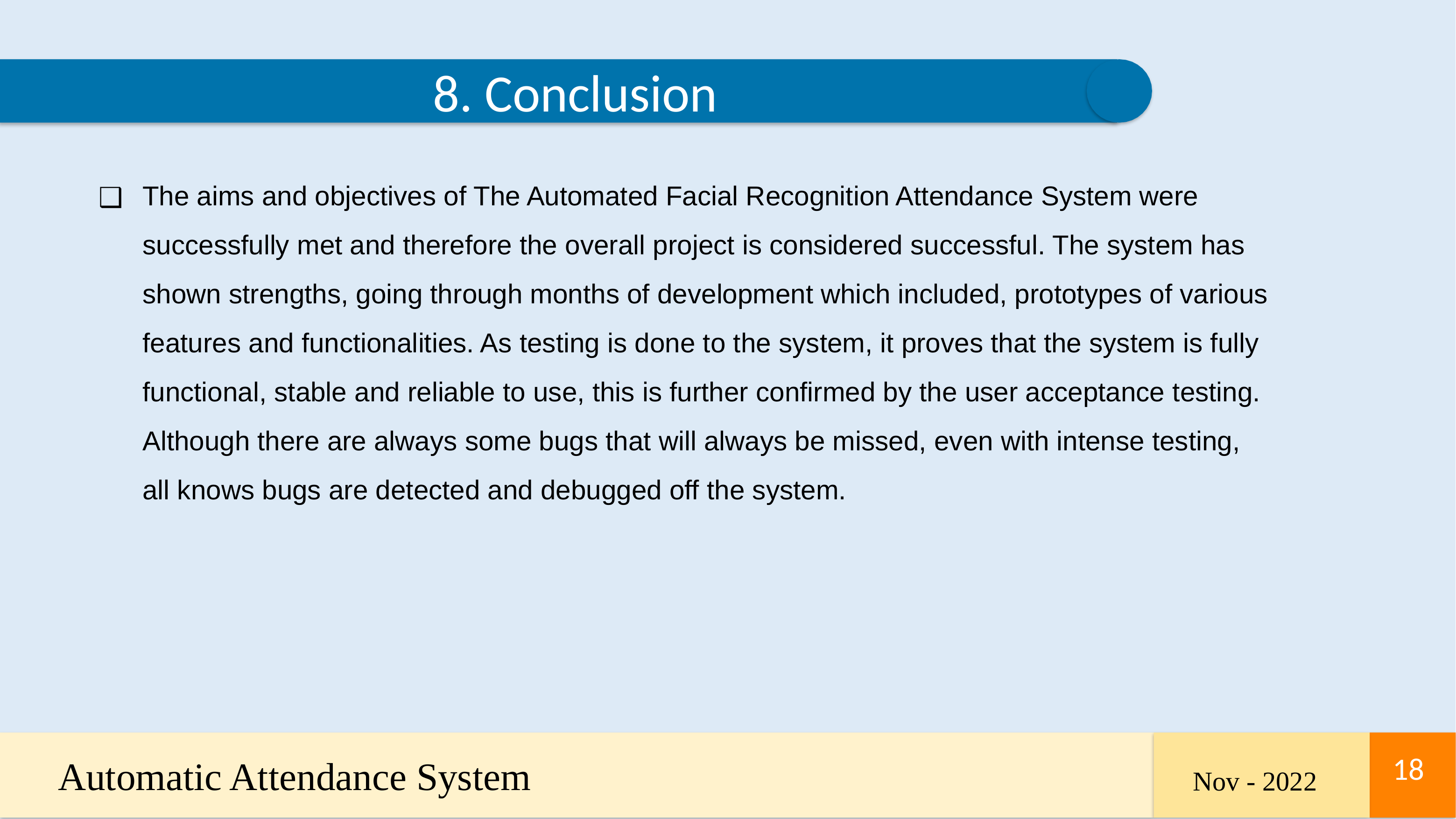

8. Conclusion

The aims and objectives of The Automated Facial Recognition Attendance System were successfully met and therefore the overall project is considered successful. The system has shown strengths, going through months of development which included, prototypes of various features and functionalities. As testing is done to the system, it proves that the system is fully functional, stable and reliable to use, this is further confirmed by the user acceptance testing. Although there are always some bugs that will always be missed, even with intense testing, all knows bugs are detected and debugged off the system.

Automatic Attendance System
18
18
Nov - 2022